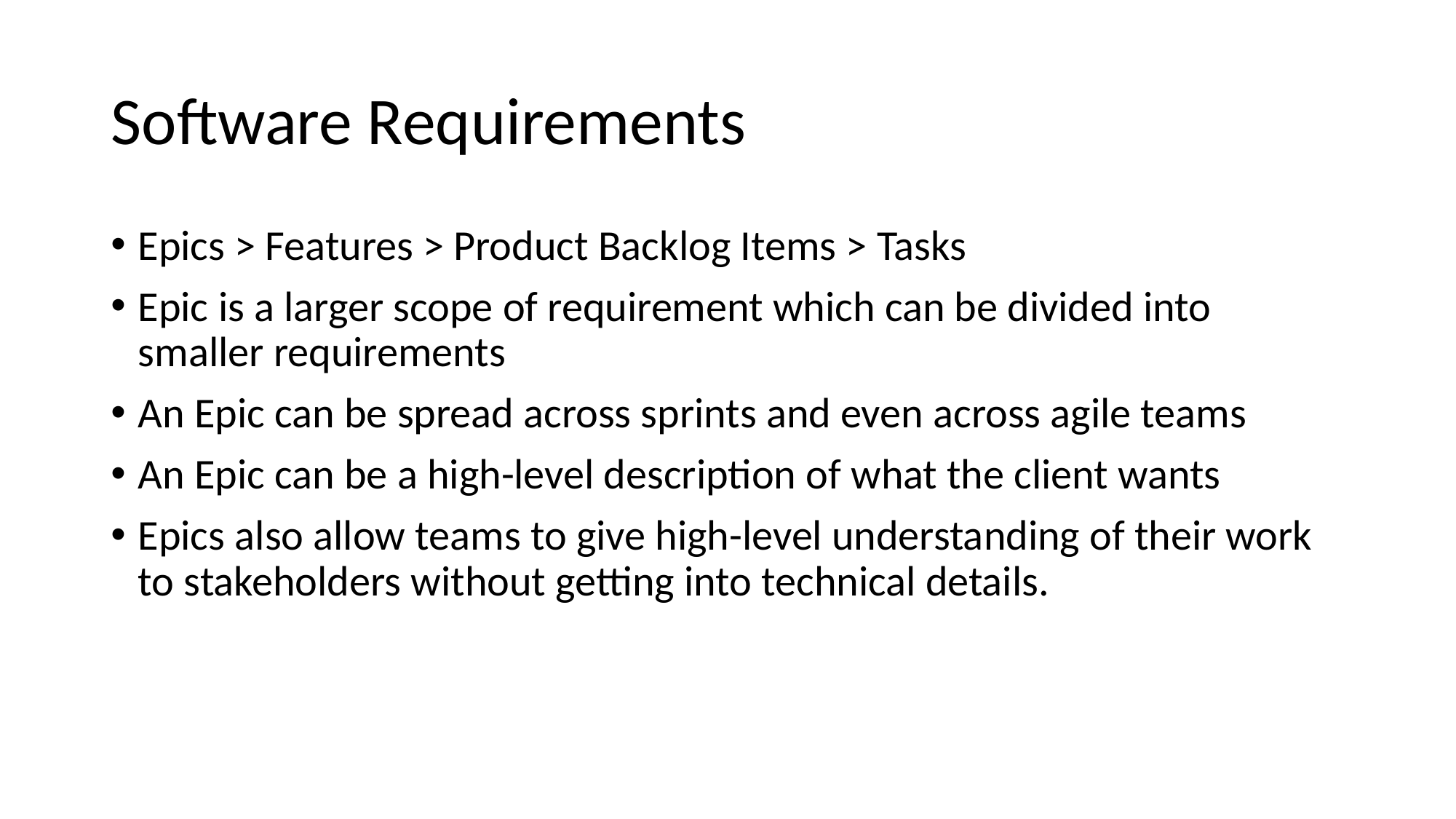

# Software Requirements
Epics > Features > Product Backlog Items > Tasks
Epic is a larger scope of requirement which can be divided into smaller requirements
An Epic can be spread across sprints and even across agile teams
An Epic can be a high-level description of what the client wants
Epics also allow teams to give high-level understanding of their work to stakeholders without getting into technical details.